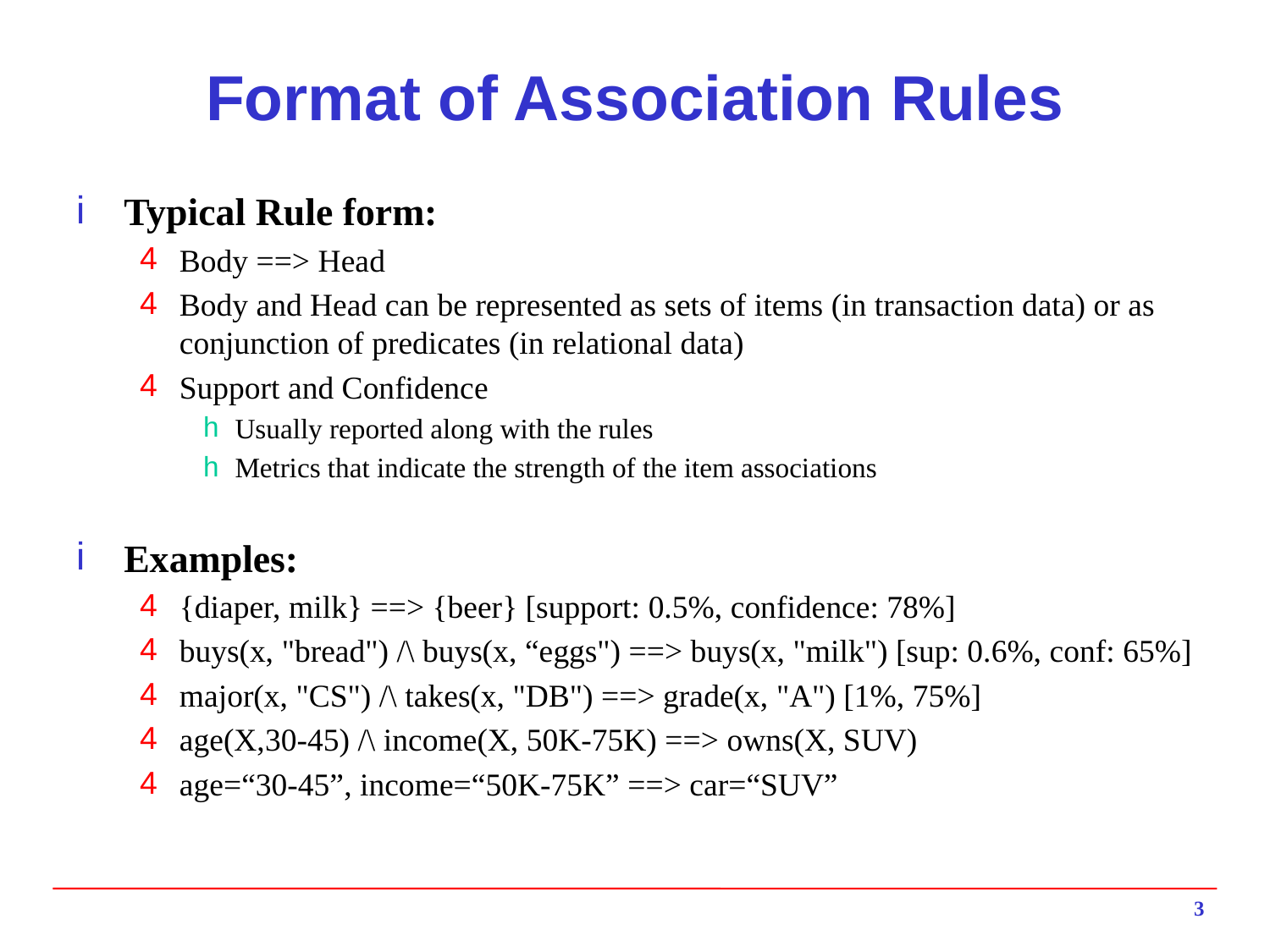

# Format of Association Rules
Typical Rule form:
Body ==> Head
Body and Head can be represented as sets of items (in transaction data) or as conjunction of predicates (in relational data)
Support and Confidence
Usually reported along with the rules
Metrics that indicate the strength of the item associations

Examples:
{diaper, milk} ==> {beer} [support: 0.5%, confidence: 78%]
buys(x, "bread") /\ buys(x, “eggs") ==> buys(x, "milk") [sup: 0.6%, conf: 65%]
major(x, "CS") /\ takes(x, "DB") ==> grade(x, "A") [1%, 75%]
age(X,30-45) /\ income(X, 50K-75K) ==> owns(X, SUV)
age=“30-45”, income=“50K-75K” ==> car=“SUV”
3